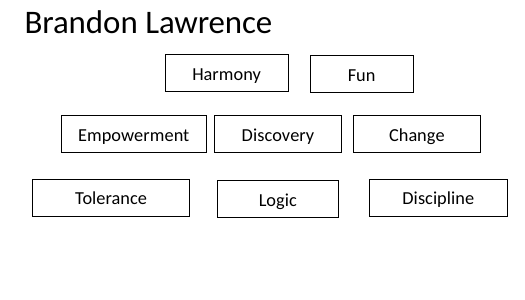

# Brandon Lawrence
Harmony
Fun
Empowerment
Tolerance
Discipline
Discovery
Change
Logic